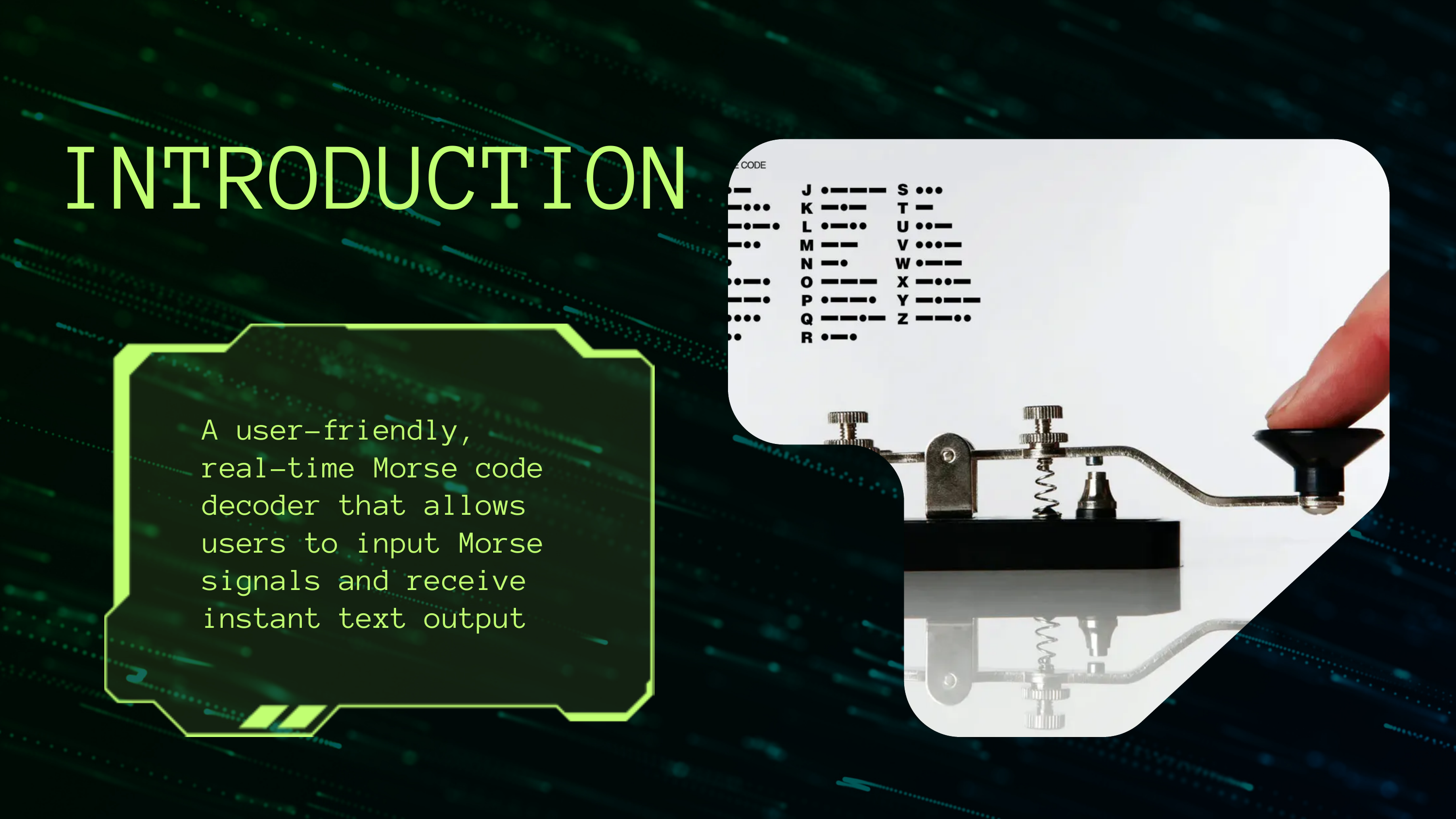

INTRODUCTION

A user-friendly, real-time Morse code decoder that allows users to input Morse signals and receive instant text output